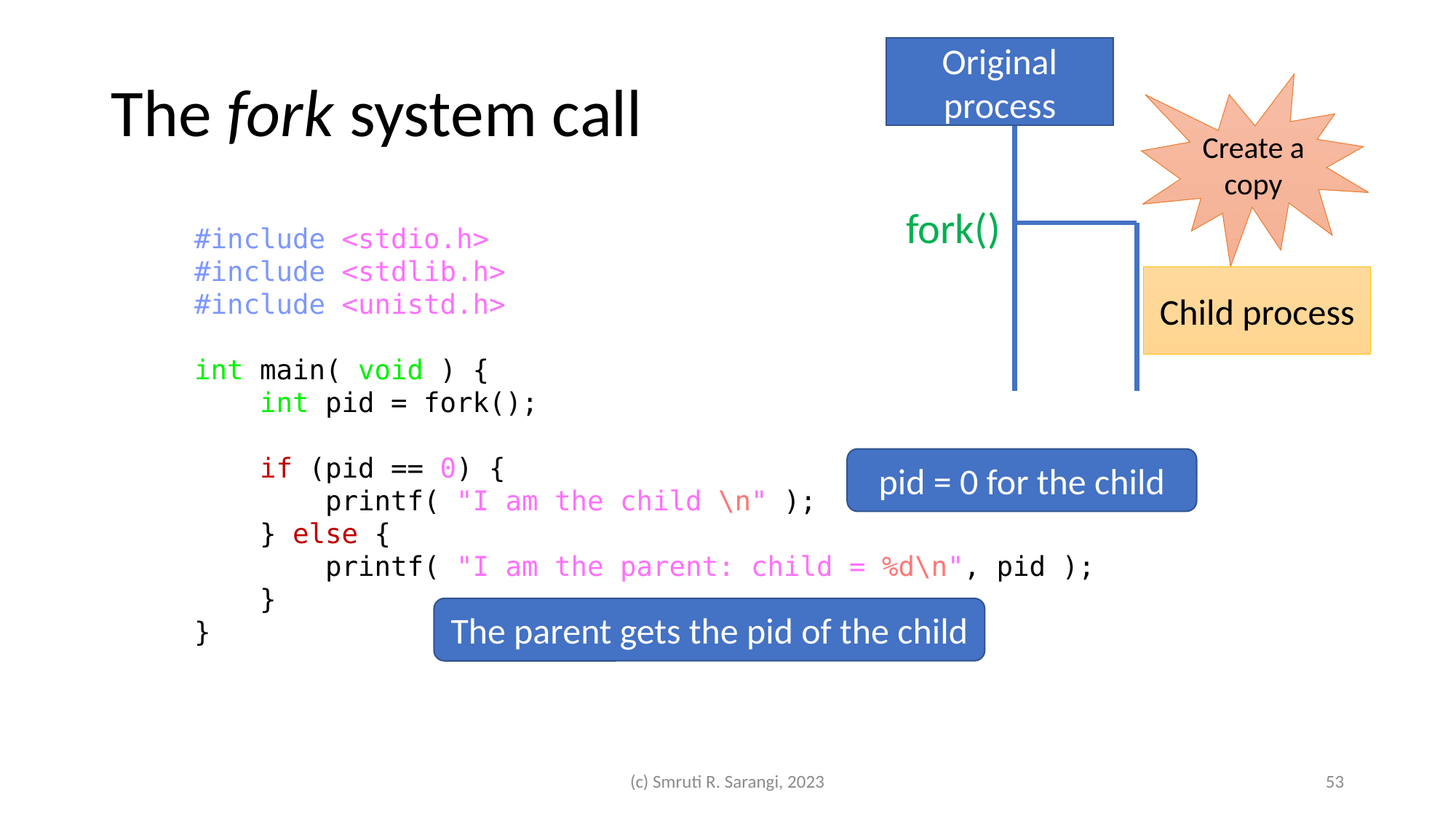

# The fork system call
Original process
Create a copy
fork()
#include <stdio.h>
#include <stdlib.h>
#include <unistd.h>

int main( void ) {
    int pid = fork();

    if (pid == 0) {
        printf( "I am the child \n" );
    } else {
        printf( "I am the parent: child = %d\n", pid );
    }
}

Child process
pid = 0 for the child
The parent gets the pid of the child
(c) Smruti R. Sarangi, 2023
53